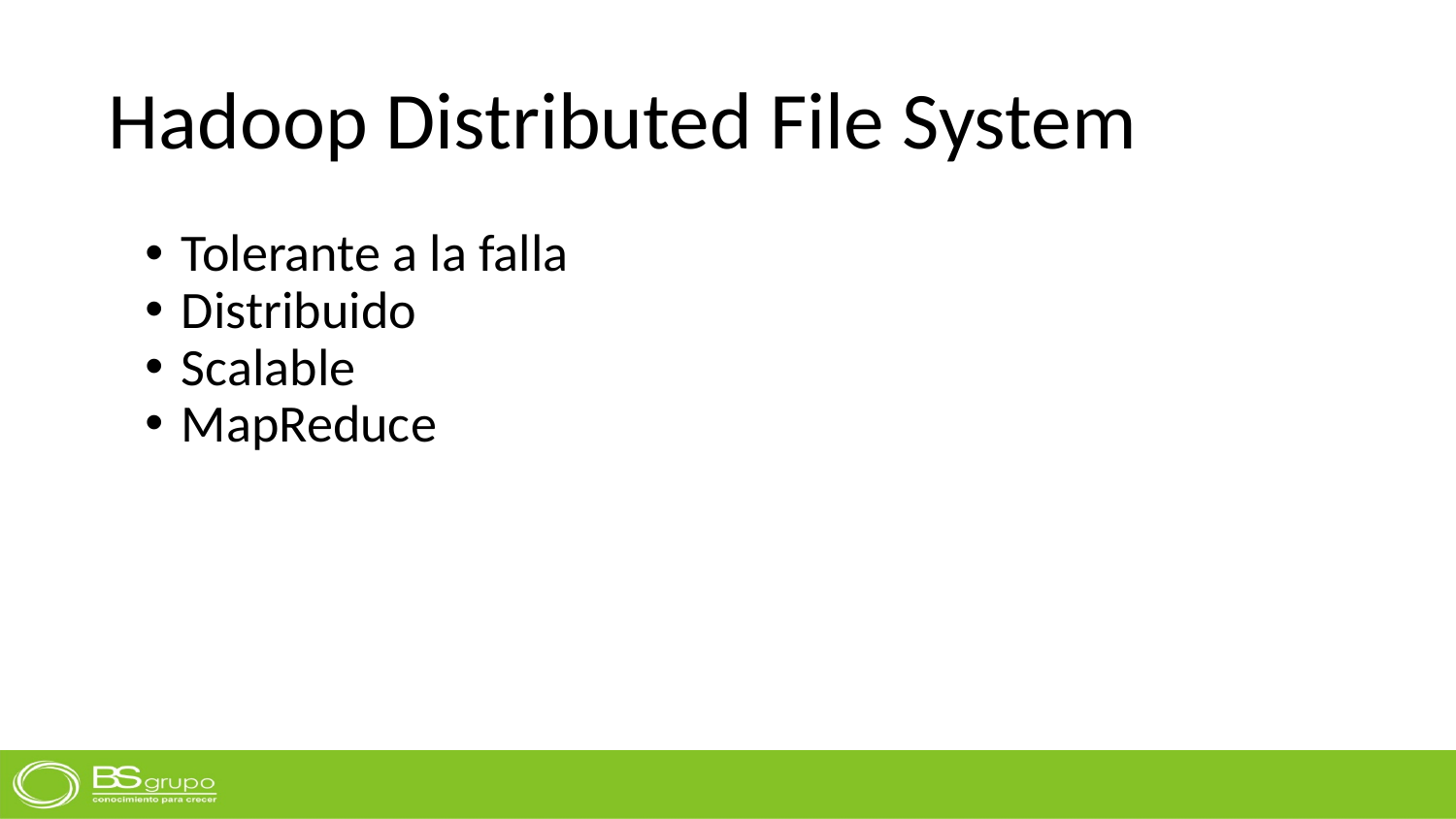

# Hadoop Distributed File System
Tolerante a la falla
Distribuido
Scalable
MapReduce